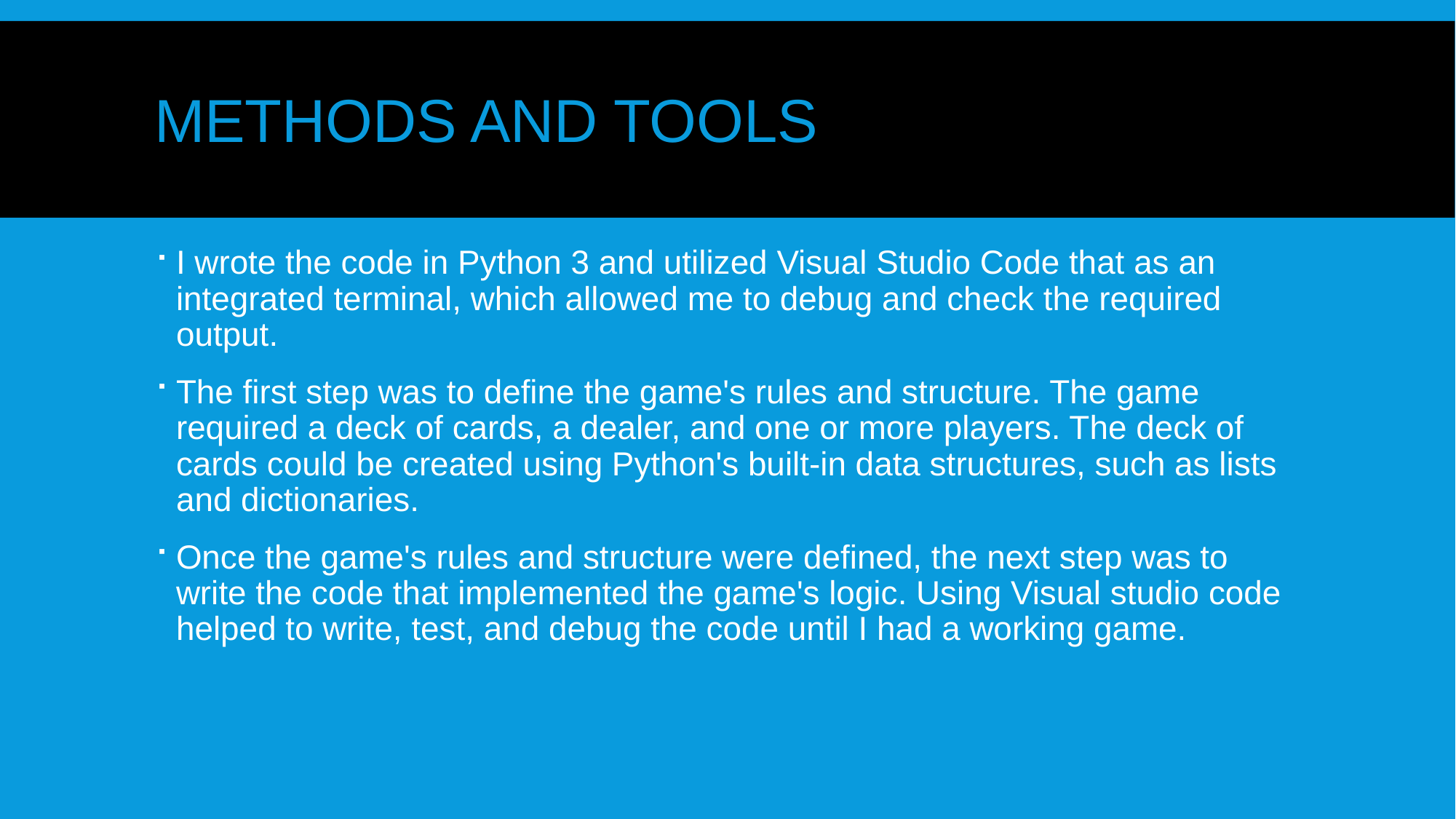

# Methods and tools
I wrote the code in Python 3 and utilized Visual Studio Code that as an integrated terminal, which allowed me to debug and check the required output.
The first step was to define the game's rules and structure. The game required a deck of cards, a dealer, and one or more players. The deck of cards could be created using Python's built-in data structures, such as lists and dictionaries.
Once the game's rules and structure were defined, the next step was to write the code that implemented the game's logic. Using Visual studio code helped to write, test, and debug the code until I had a working game.